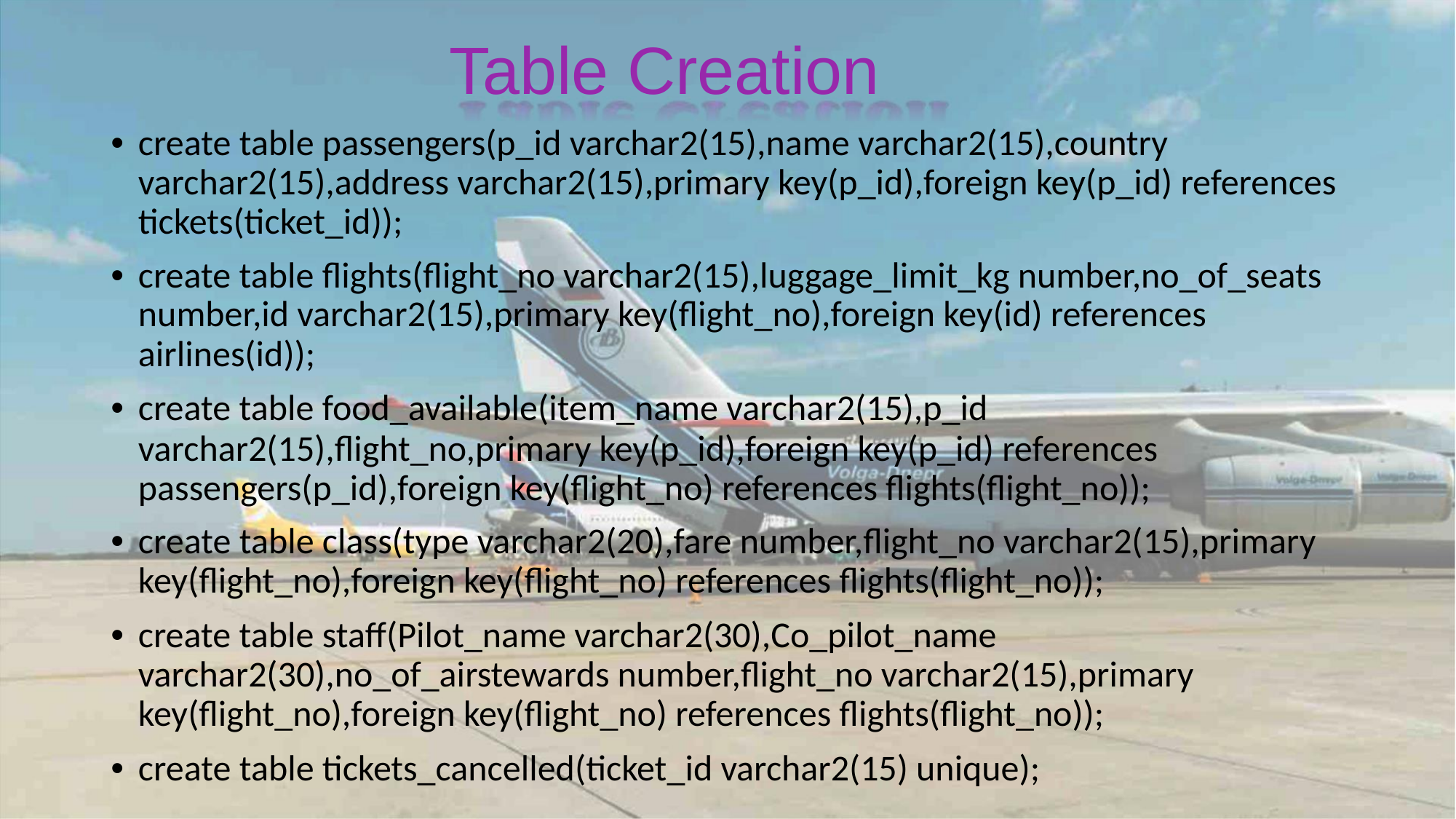

Table Creation
• create table passengers(p_id varchar2(15),name varchar2(15),country
varchar2(15),address varchar2(15),primary key(p_id),foreign key(p_id) references
tickets(ticket_id));
• create table flights(flight_no varchar2(15),luggage_limit_kg number,no_of_seats
number,id varchar2(15),primary key(flight_no),foreign key(id) references
airlines(id));
• create table food_available(item_name varchar2(15),p_id
varchar2(15),flight_no,primary key(p_id),foreign key(p_id) references
passengers(p_id),foreign key(flight_no) references flights(flight_no));
• create table class(type varchar2(20),fare number,flight_no varchar2(15),primary
key(flight_no),foreign key(flight_no) references flights(flight_no));
• create table staff(Pilot_name varchar2(30),Co_pilot_name
varchar2(30),no_of_airstewards number,flight_no varchar2(15),primary
key(flight_no),foreign key(flight_no) references flights(flight_no));
• create table tickets_cancelled(ticket_id varchar2(15) unique);